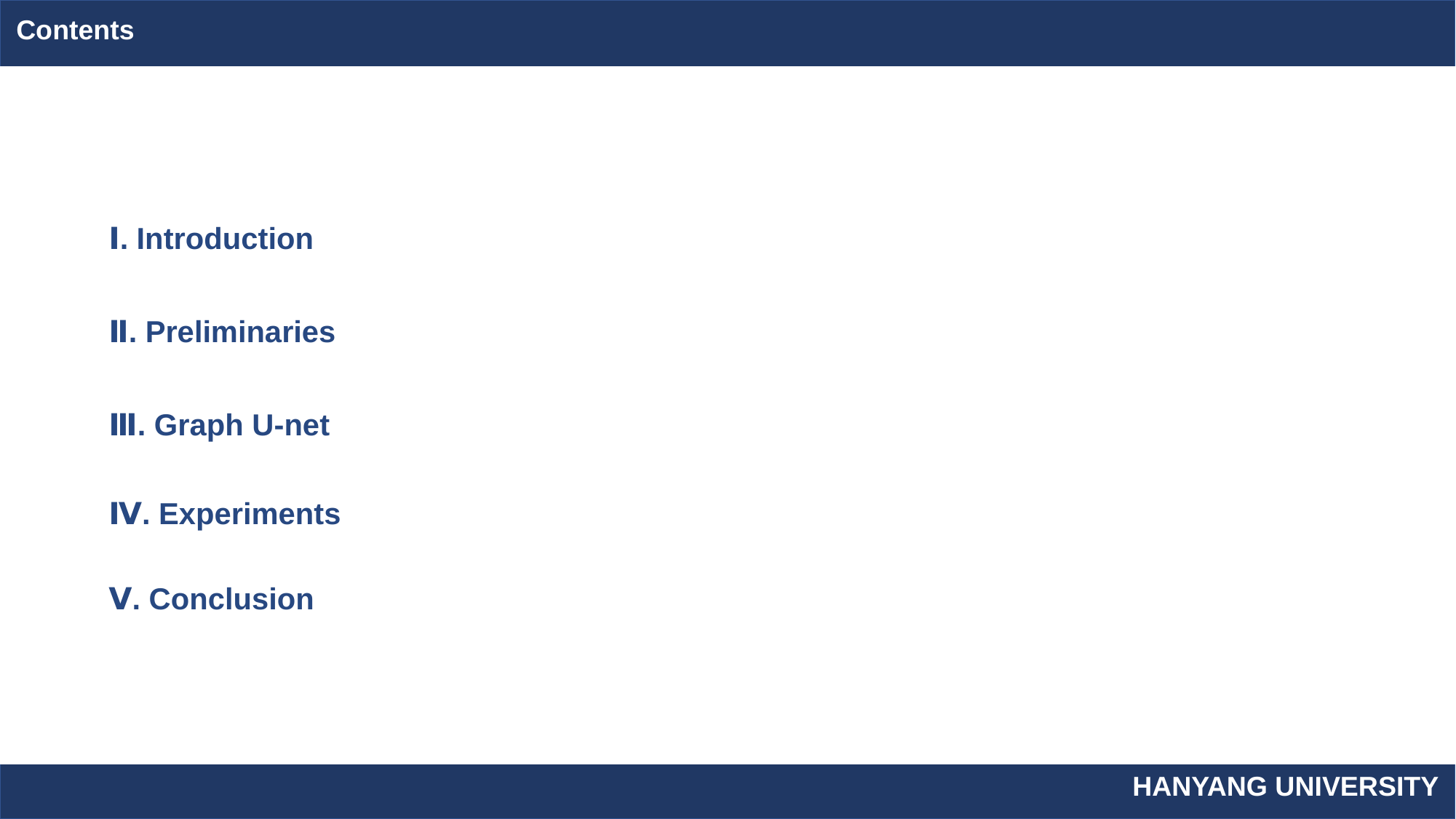

Contents

Ⅰ. Introduction
Ⅱ. Preliminaries
Ⅲ. Graph U-net
Ⅳ. Experiments
Ⅴ. Conclusion
HANYANG UNIVERSITY